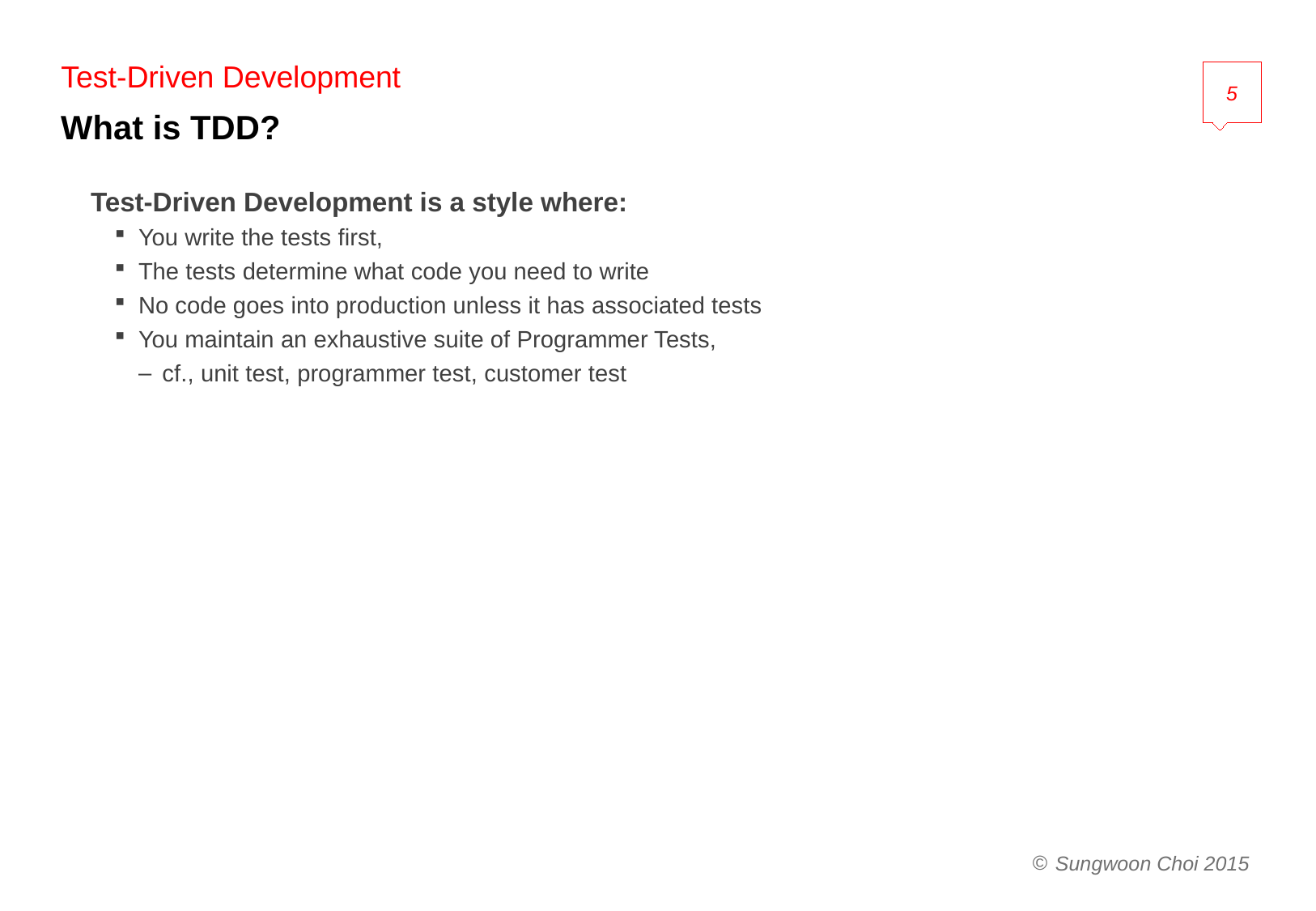

Test-Driven Development
5
# What is TDD?
Test-Driven Development is a style where:
You write the tests first,
The tests determine what code you need to write
No code goes into production unless it has associated tests
You maintain an exhaustive suite of Programmer Tests,
cf., unit test, programmer test, customer test
Sungwoon Choi 2015